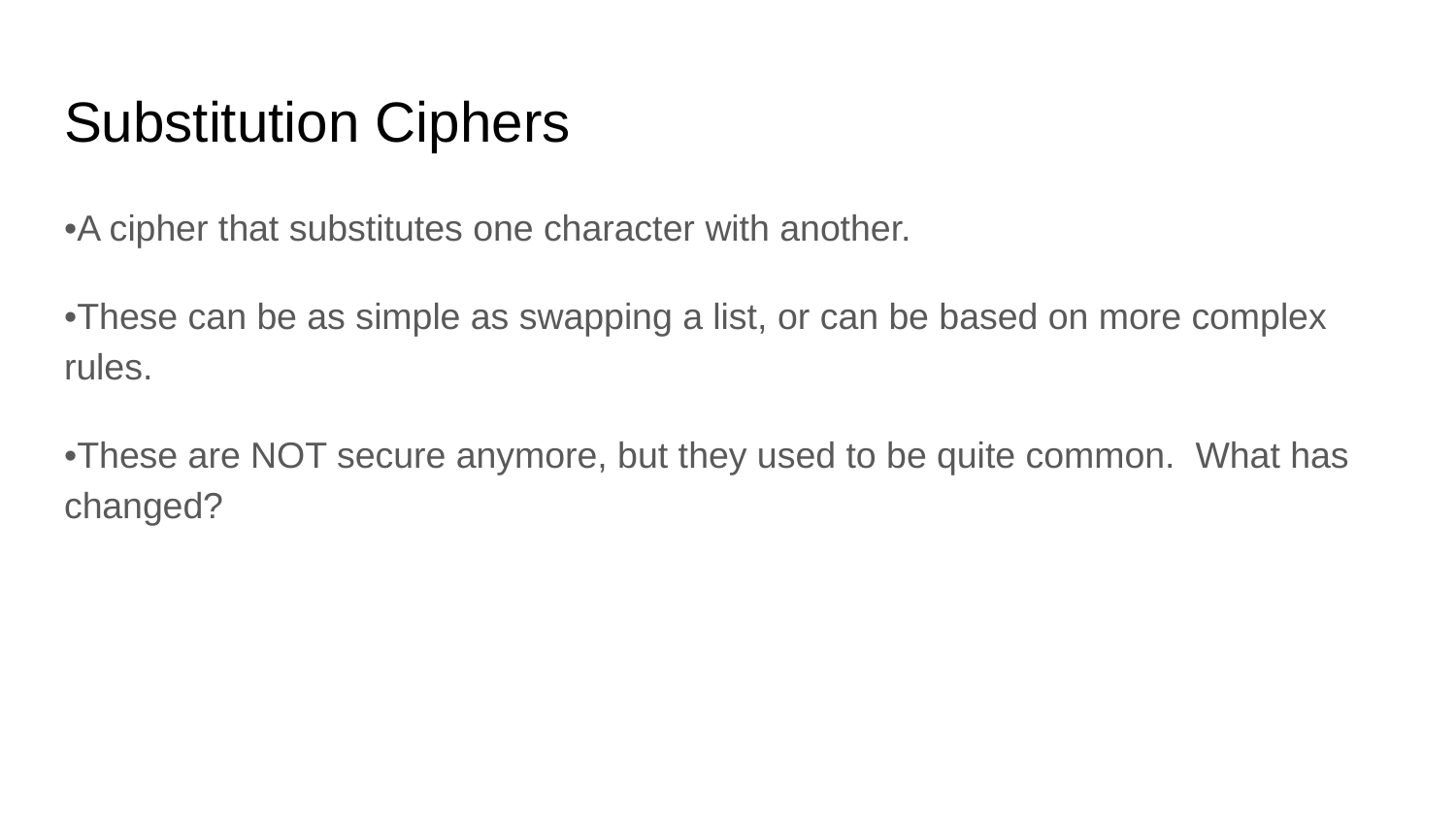

# Substitution Ciphers
•A cipher that substitutes one character with another.
•These can be as simple as swapping a list, or can be based on more complex rules.
•These are NOT secure anymore, but they used to be quite common.  What has changed?